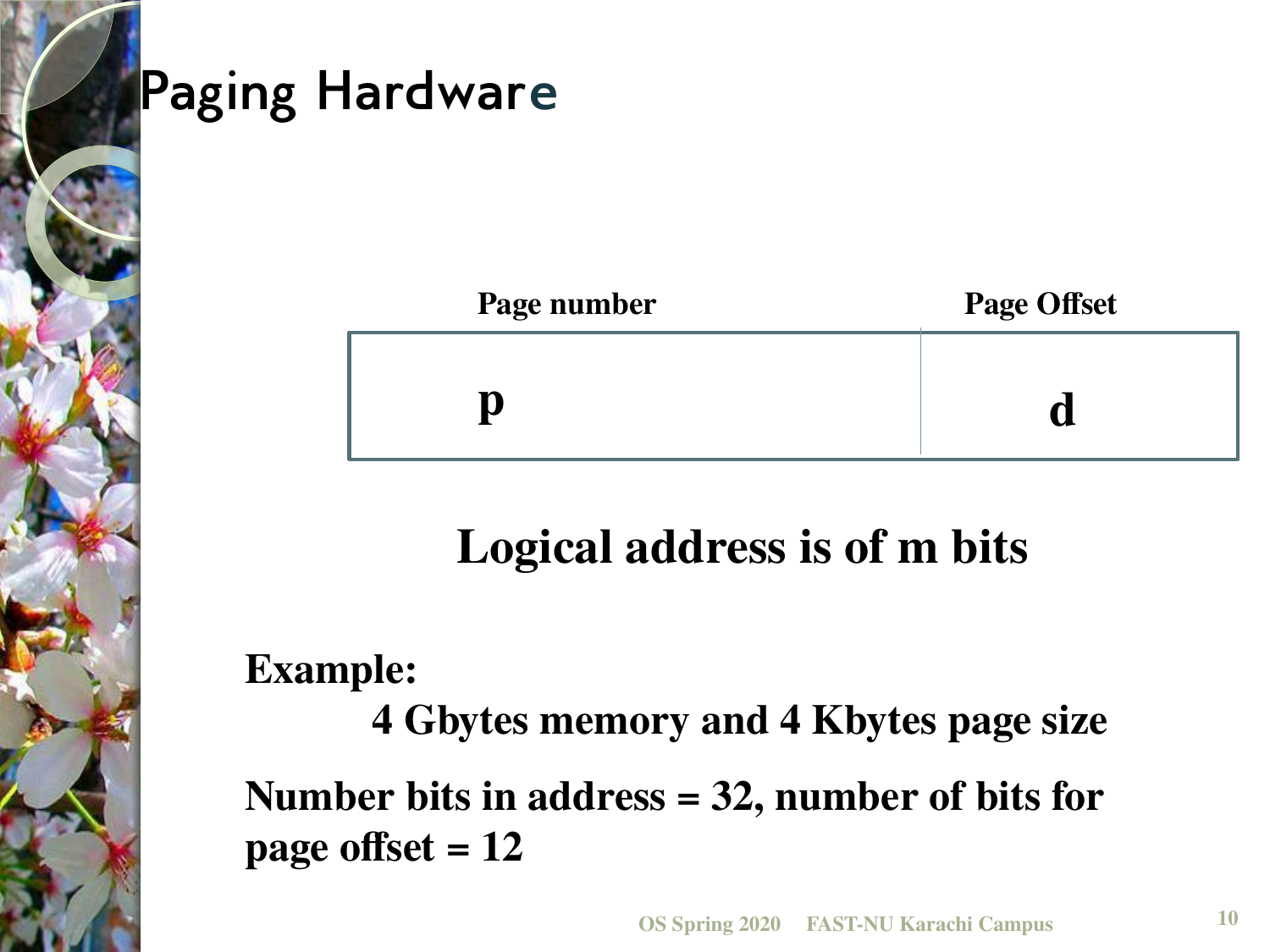

Paging Hardware
Page number
Page Offset

p
d
Logical address is of m bits
Example:
	4 Gbytes memory and 4 Kbytes page size

Number bits in address = 32, number of bits for page offset = 12
OS Spring 2020
FAST-NU Karachi Campus
10